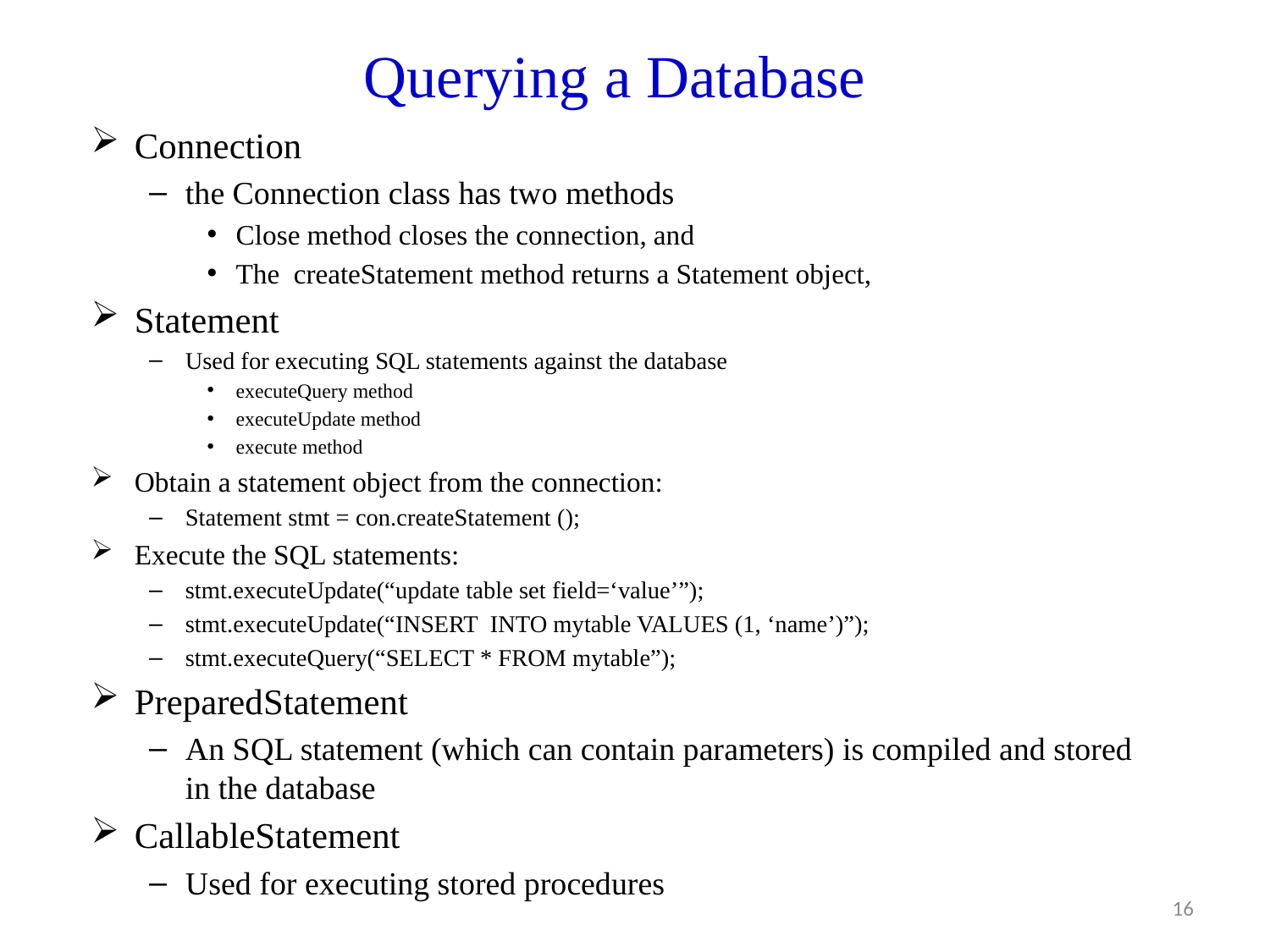

# Querying a Database
Connection
the Connection class has two methods
Close method closes the connection, and
The  createStatement method returns a Statement object,
Statement
Used for executing SQL statements against the database
executeQuery method
executeUpdate method
execute method
Obtain a statement object from the connection:
Statement stmt = con.createStatement ();
Execute the SQL statements:
stmt.executeUpdate(“update table set field=‘value’”);
stmt.executeUpdate(“INSERT  INTO mytable VALUES (1, ‘name’)”);
stmt.executeQuery(“SELECT * FROM mytable”);
PreparedStatement
An SQL statement (which can contain parameters) is compiled and stored in the database
CallableStatement
Used for executing stored procedures

16